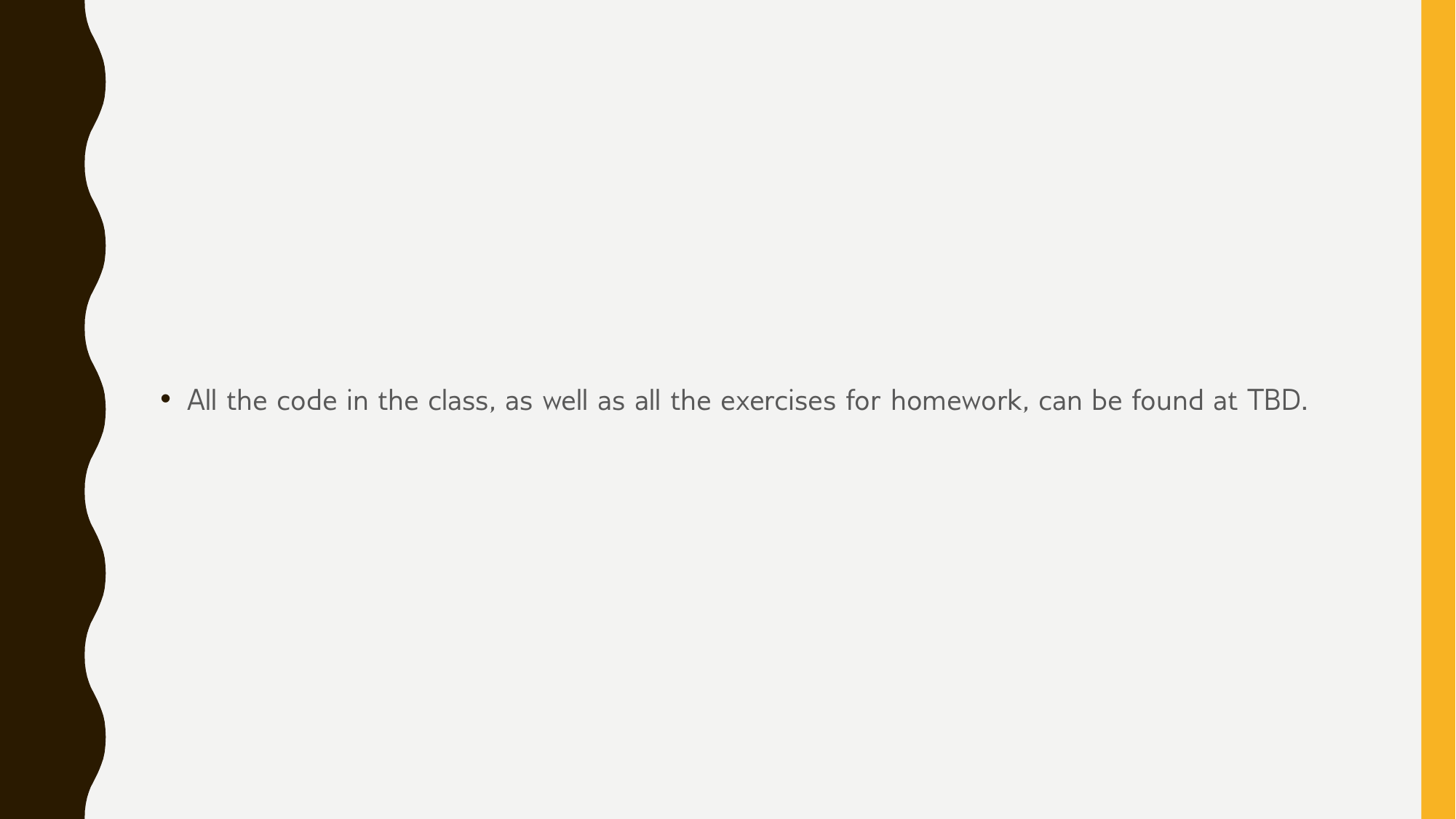

#

All the code in the class, as well as all the exercises for homework, can be found at TBD.